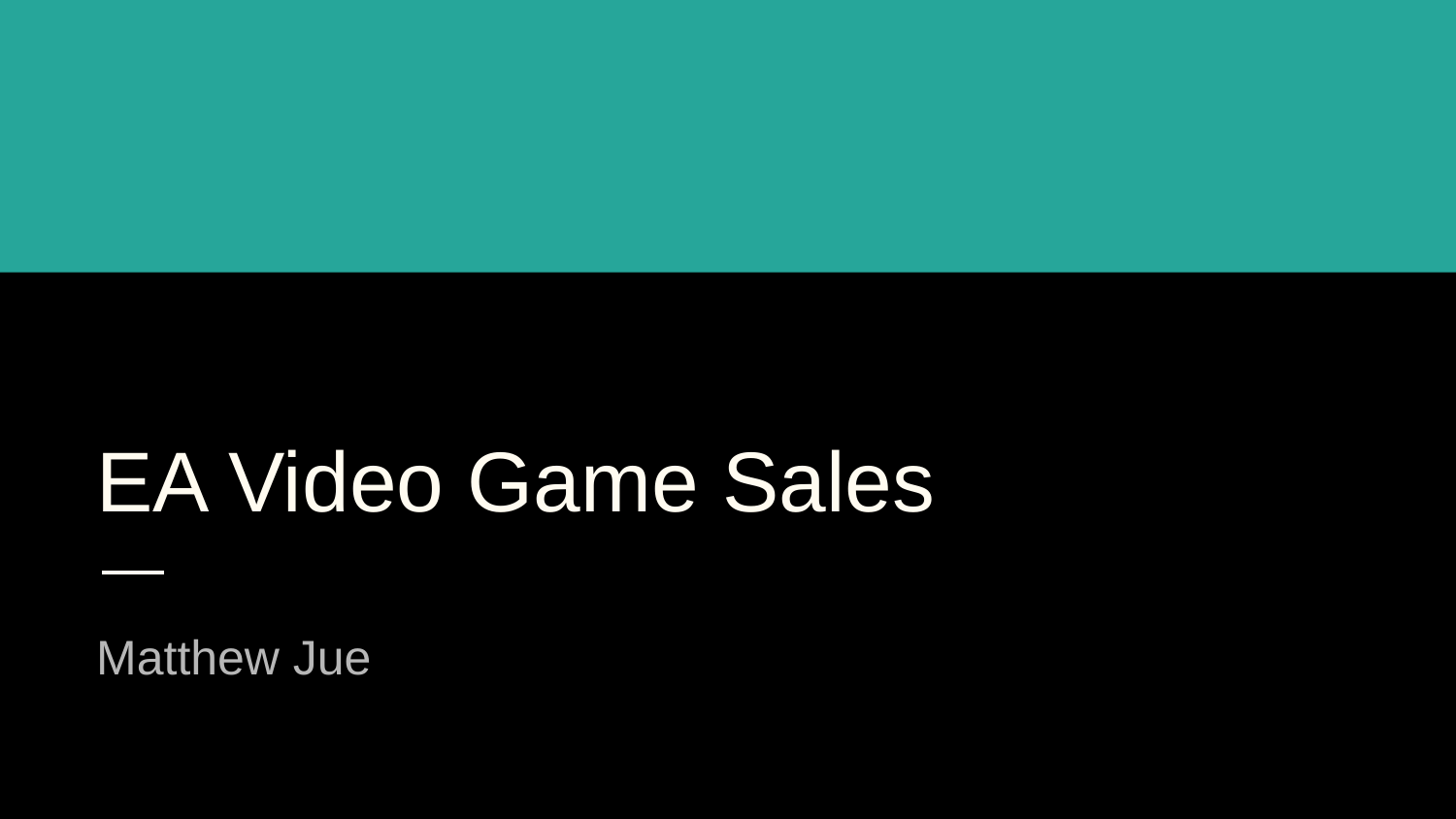

# EA Video Game Sales
Matthew Jue